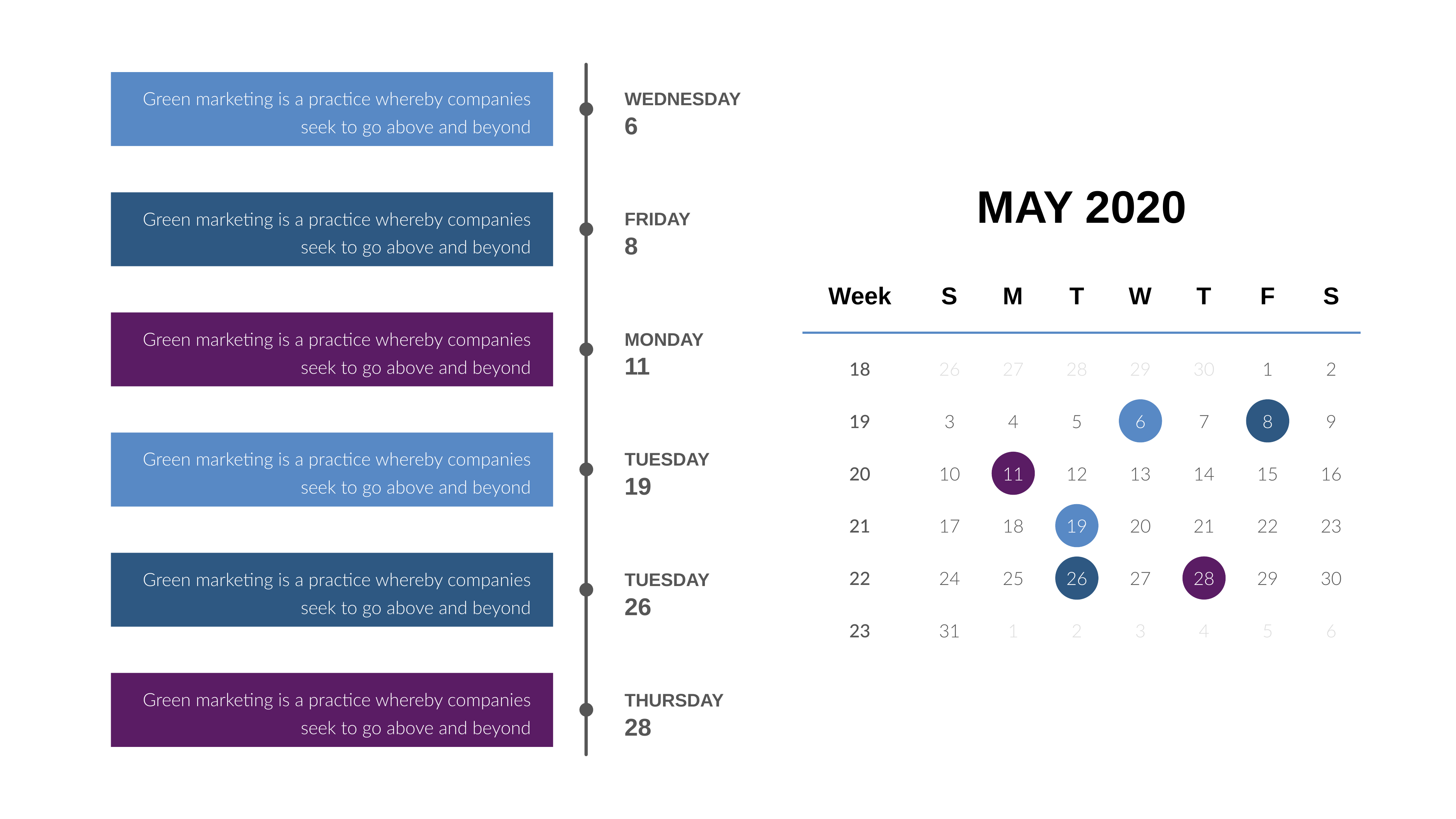

WEDNESDAY
6
Green marketing is a practice whereby companies seek to go above and beyond

MAY 2020

FRIDAY
8
Green marketing is a practice whereby companies seek to go above and beyond

Week
S
M
T
W
T
F
S

MONDAY
11
Green marketing is a practice whereby companies seek to go above and beyond

18
26
27
28
29
30
1
2

19
3
4
5
6
7
8
9

TUESDAY
19
Green marketing is a practice whereby companies seek to go above and beyond

20
10
11
12
13
14
15
16

21
17
18
19
20
21
22
23

TUESDAY
26

Green marketing is a practice whereby companies seek to go above and beyond
22
24
25
26
27
28
29
30

23
31
1
2
3
4
5
6

THURSDAY
28
Green marketing is a practice whereby companies seek to go above and beyond